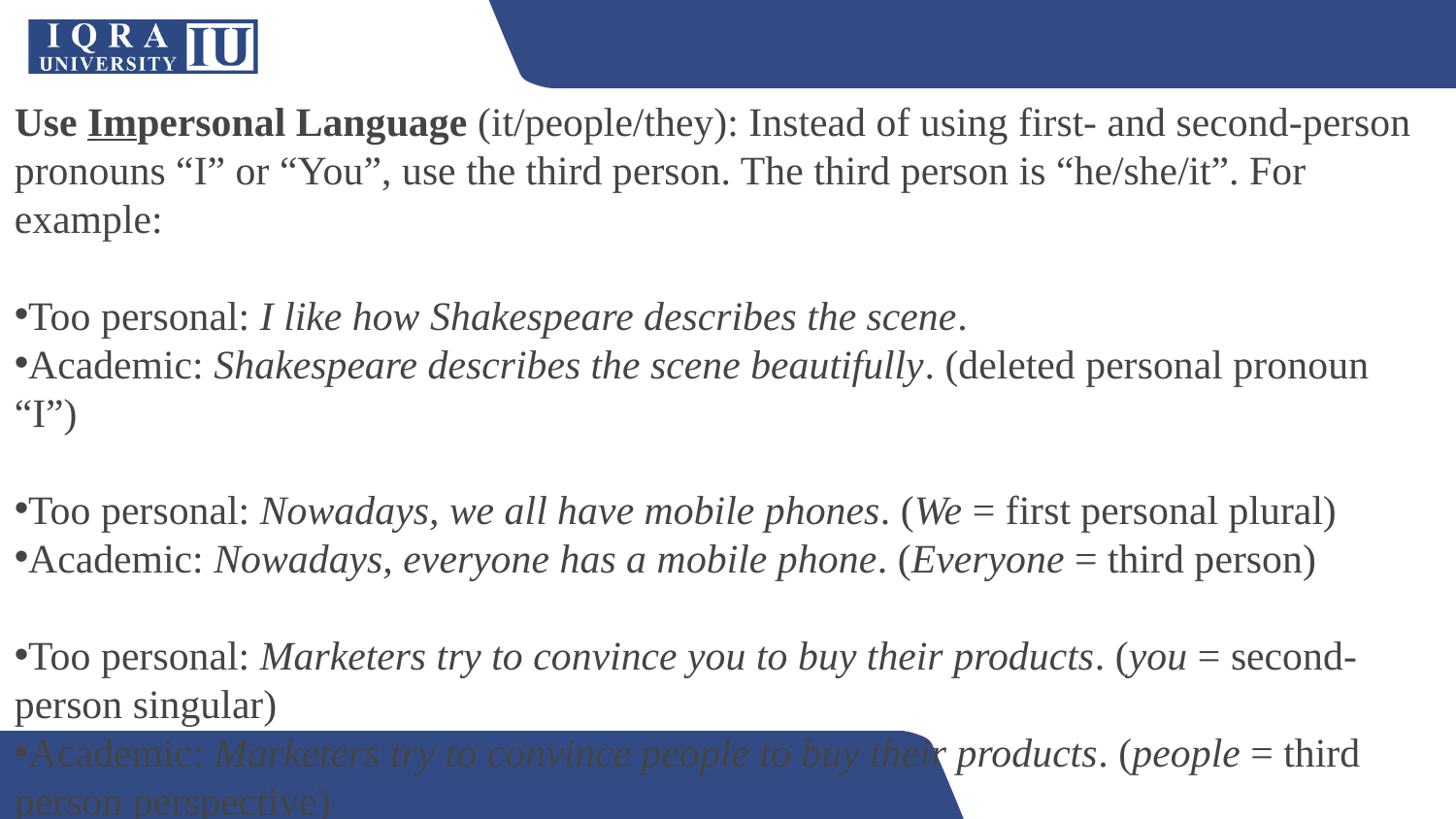

Use Impersonal Language (it/people/they): Instead of using first- and second-person pronouns “I” or “You”, use the third person. The third person is “he/she/it”. For example:

Too personal: I like how Shakespeare describes the scene.
Academic: Shakespeare describes the scene beautifully. (deleted personal pronoun “I”)

Too personal: Nowadays, we all have mobile phones. (We = first personal plural)
Academic: Nowadays, everyone has a mobile phone. (Everyone = third person)

Too personal: Marketers try to convince you to buy their products. (you = second-person singular)
Academic: Marketers try to convince people to buy their products. (people = third person perspective)